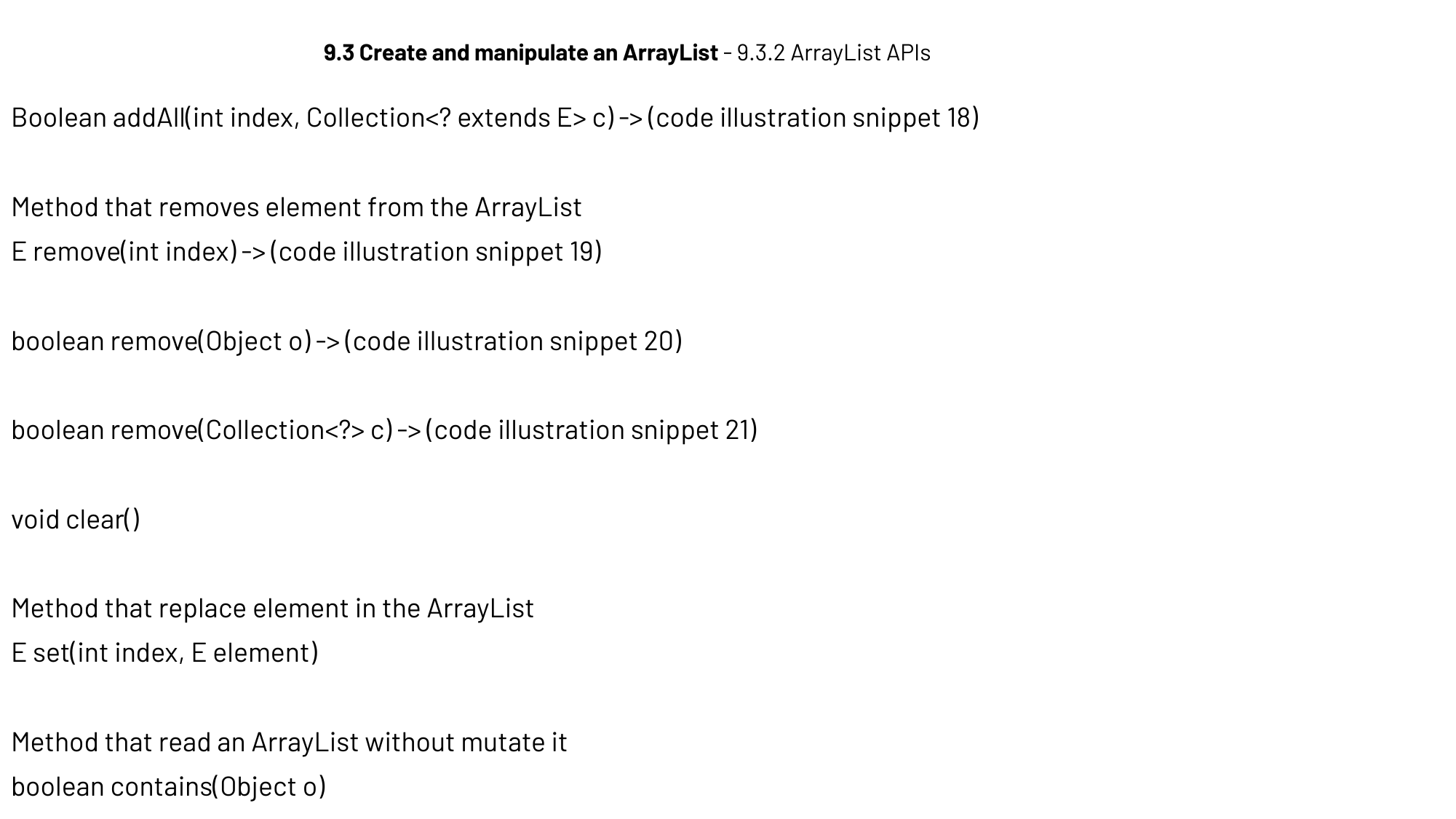

9.3 Create and manipulate an ArrayList - 9.3.2 ArrayList APIs
Boolean addAll(int index, Collection<? extends E> c) -> (code illustration snippet 18)

Method that removes element from the ArrayList
E remove(int index) -> (code illustration snippet 19)

boolean remove(Object o) -> (code illustration snippet 20)

boolean remove(Collection<?> c) -> (code illustration snippet 21)

void clear()

Method that replace element in the ArrayList
E set(int index, E element)

Method that read an ArrayList without mutate it
boolean contains(Object o)